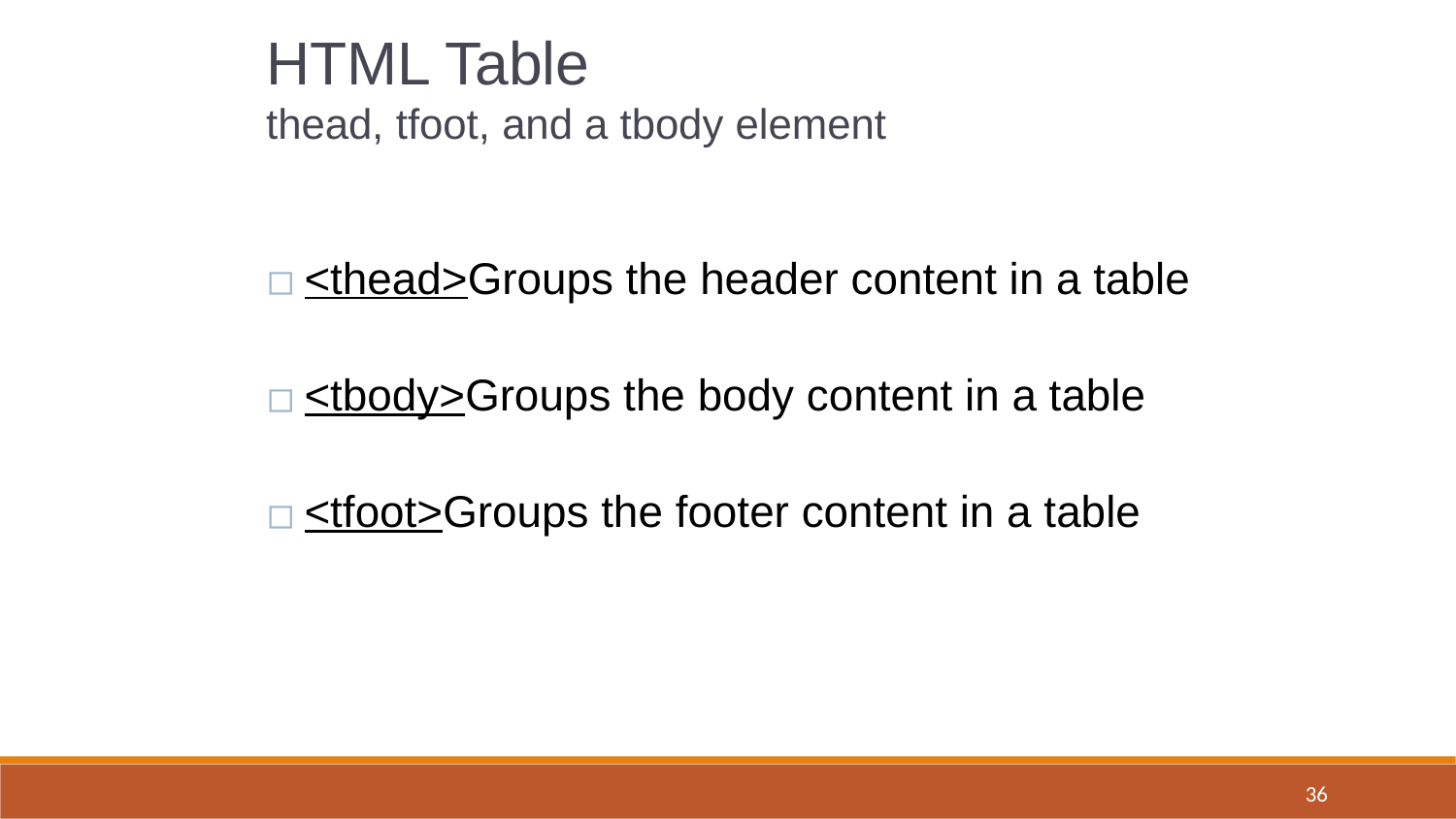

HTML Table
thead, tfoot, and a tbody element

<thead>Groups the header content in a table
<tbody>Groups the body content in a table
<tfoot>Groups the footer content in a table
36